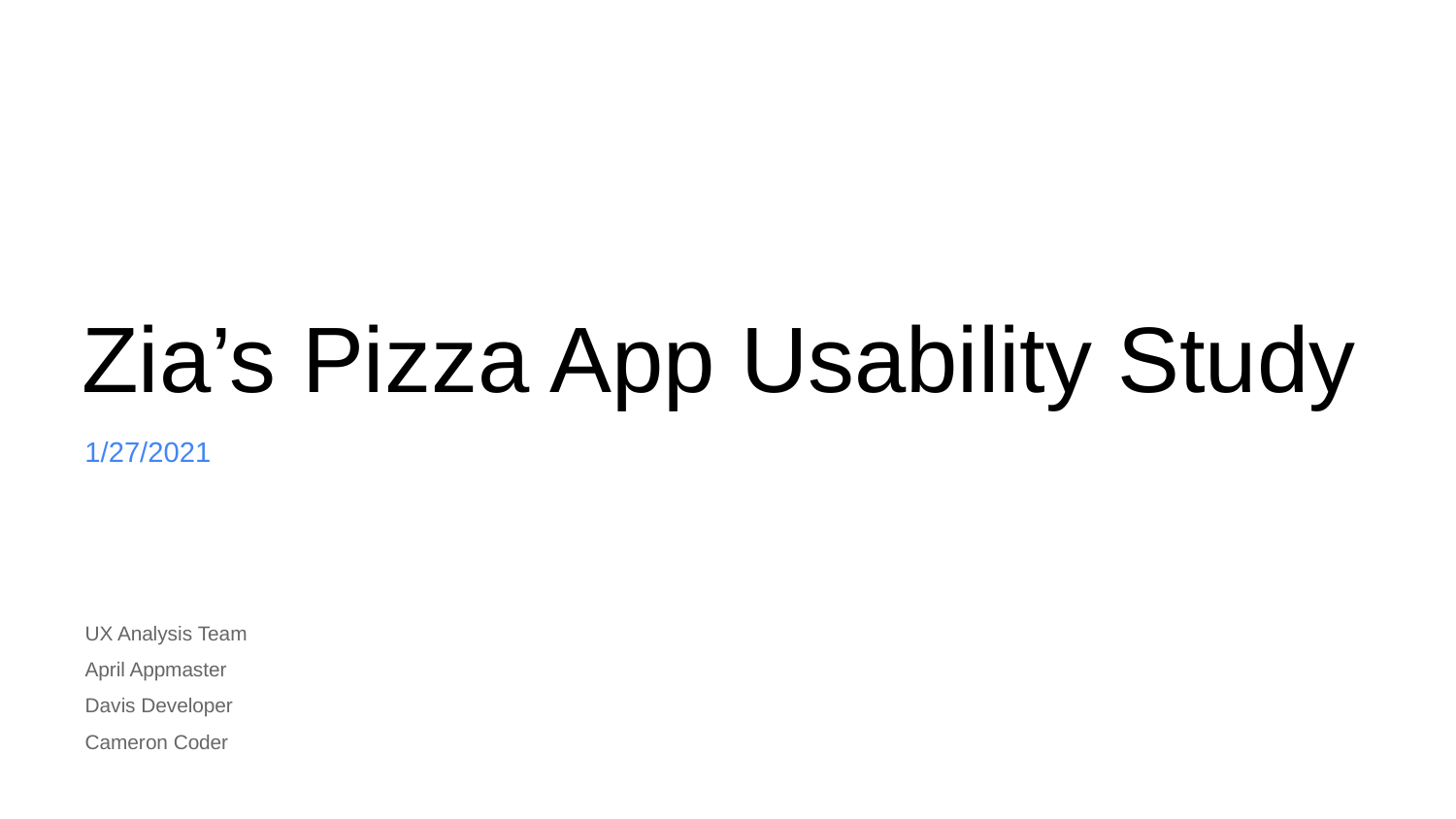

Zia’s Pizza App Usability Study
1/27/2021
UX Analysis Team
April Appmaster
Davis Developer
Cameron Coder